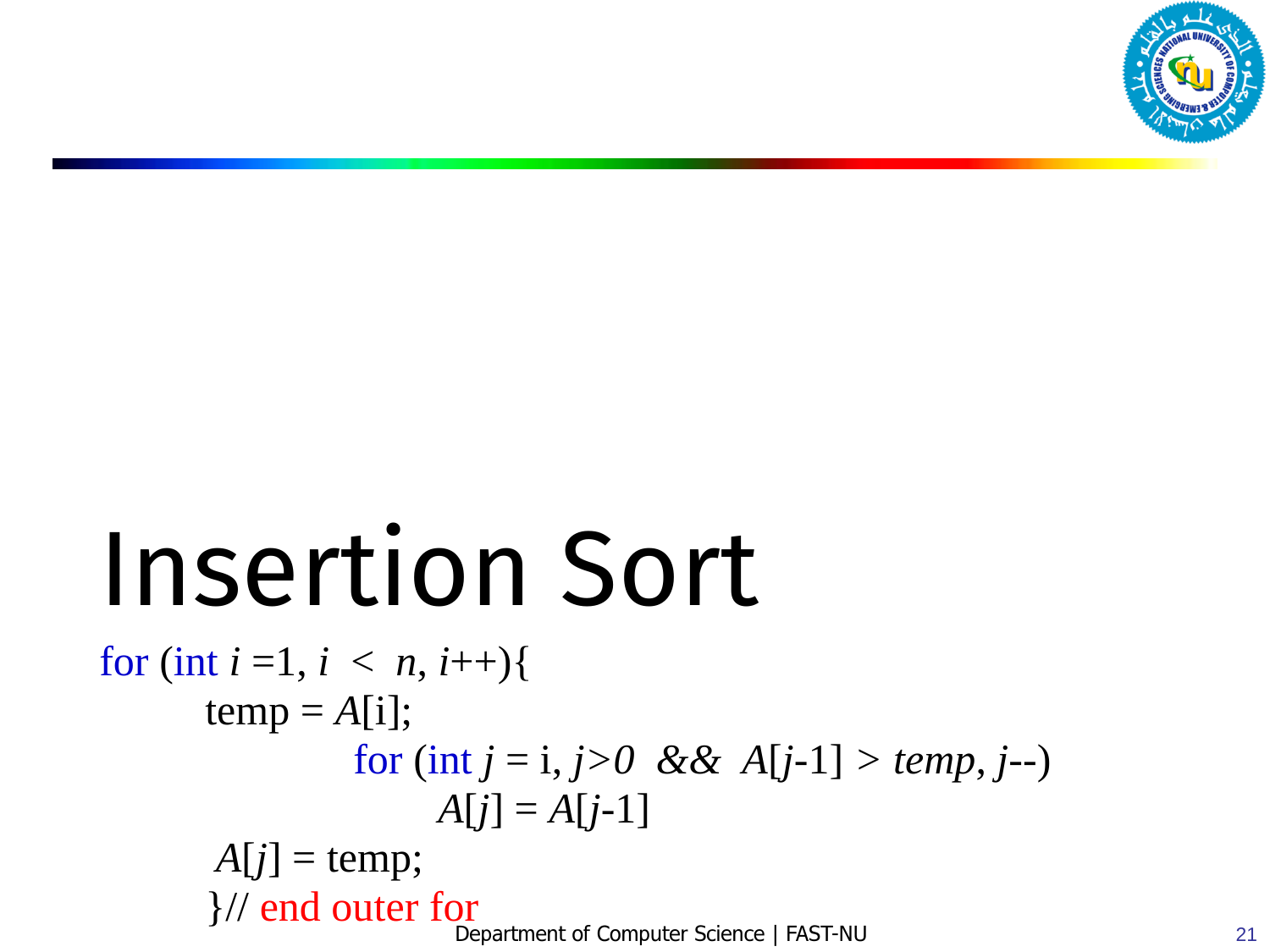

Insertion Sort
for (int i =1, i  <  n, i++){
          temp = A[i];
		for (int j = i, j>0  &&  A[j-1] > temp, j--)
		        A[j] = A[j-1]
           A[j] = temp;
          }// end outer for

Complexity ?
		O(N2)

21